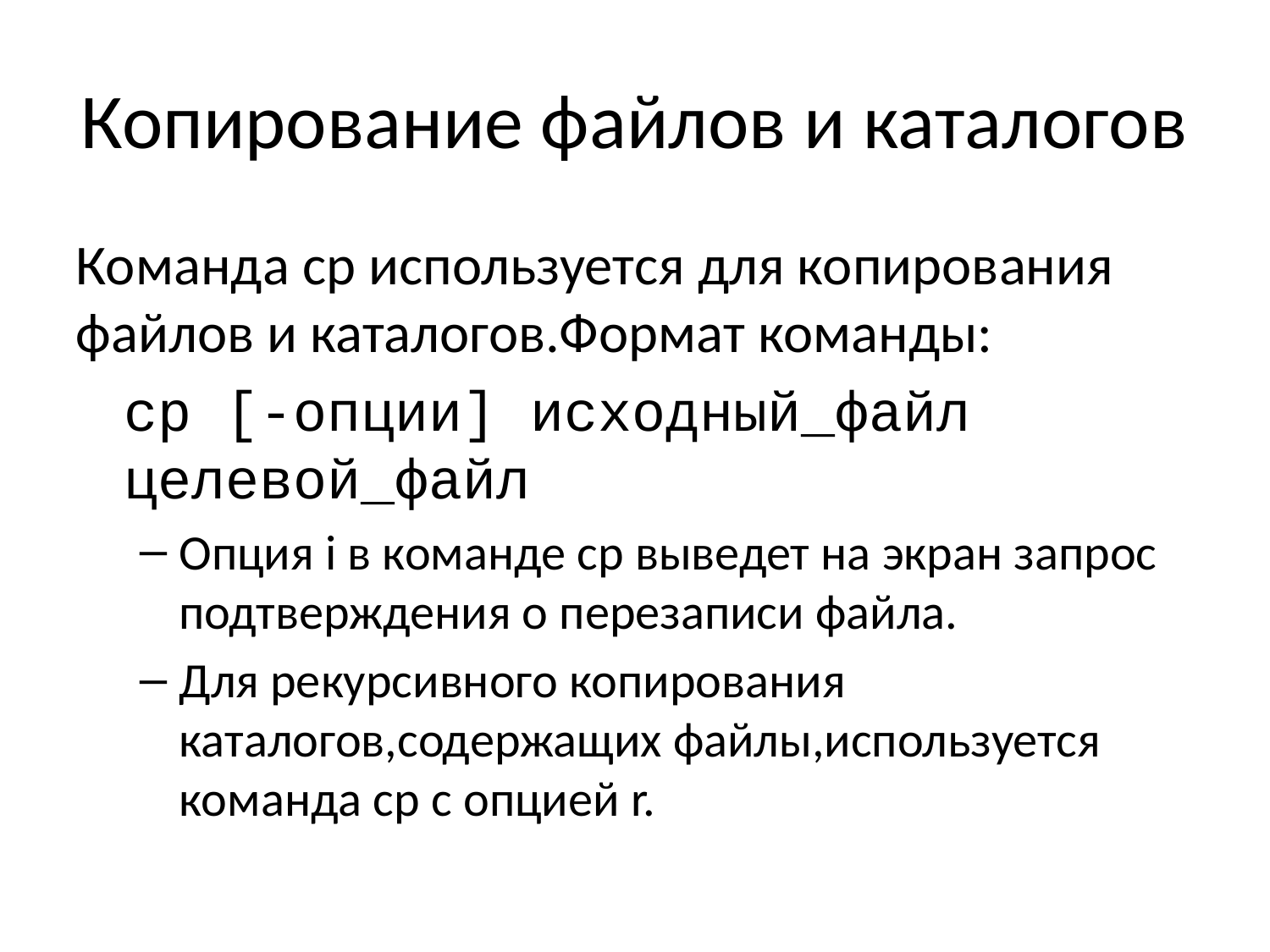

# Копирование файлов и каталогов
Команда cp используется для копирования файлов и каталогов.Формат команды:
cp [-опции] исходный_файл целевой_файл
Опция i в команде cp выведет на экран запрос подтверждения о перезаписи файла.
Для рекурсивного копирования каталогов,содержащих файлы,используется команда cp с опцией r.